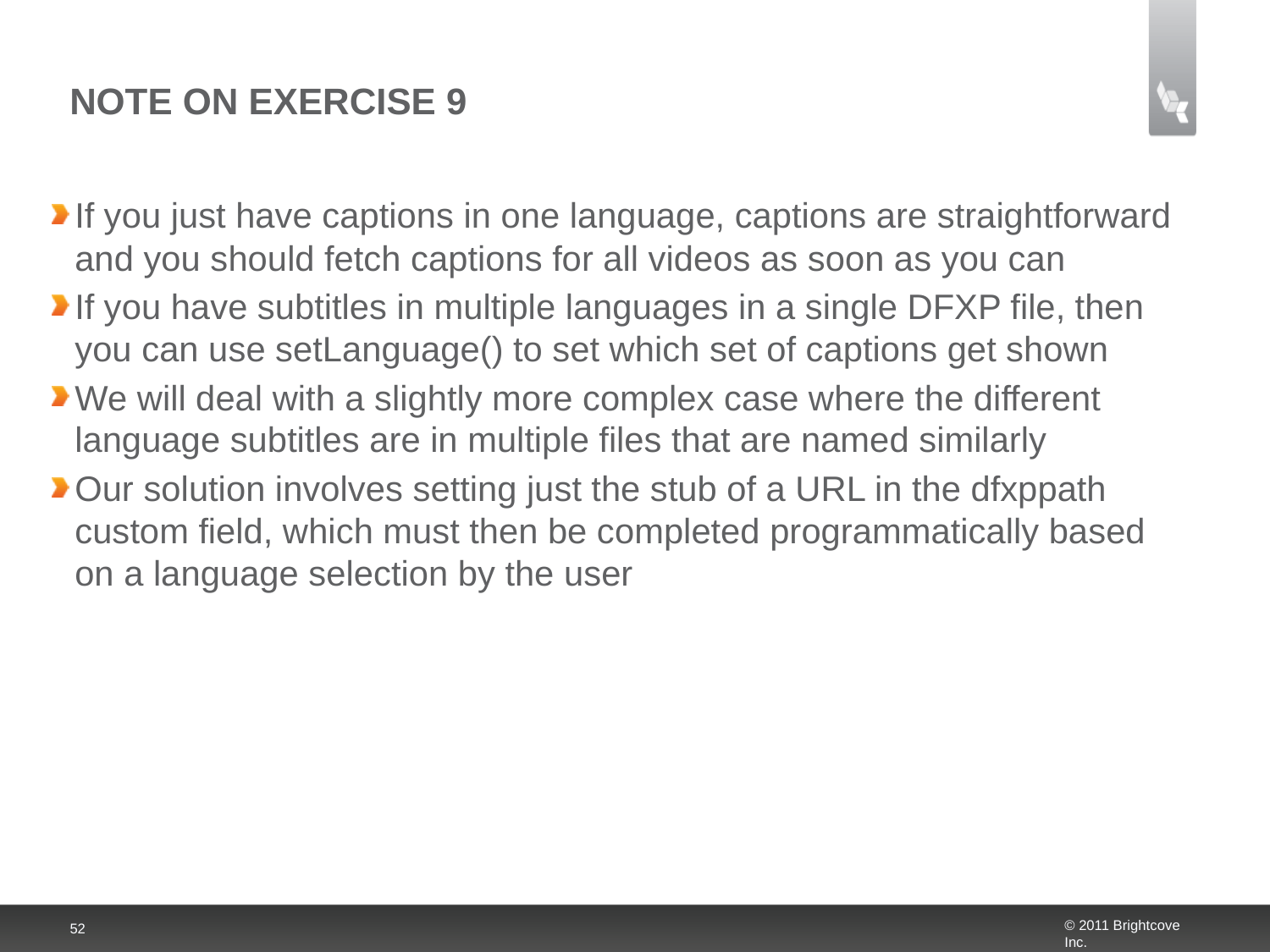

# Note on Exercise 9
If you just have captions in one language, captions are straightforward and you should fetch captions for all videos as soon as you can
If you have subtitles in multiple languages in a single DFXP file, then you can use setLanguage() to set which set of captions get shown
We will deal with a slightly more complex case where the different language subtitles are in multiple files that are named similarly
Our solution involves setting just the stub of a URL in the dfxppath custom field, which must then be completed programmatically based on a language selection by the user
52